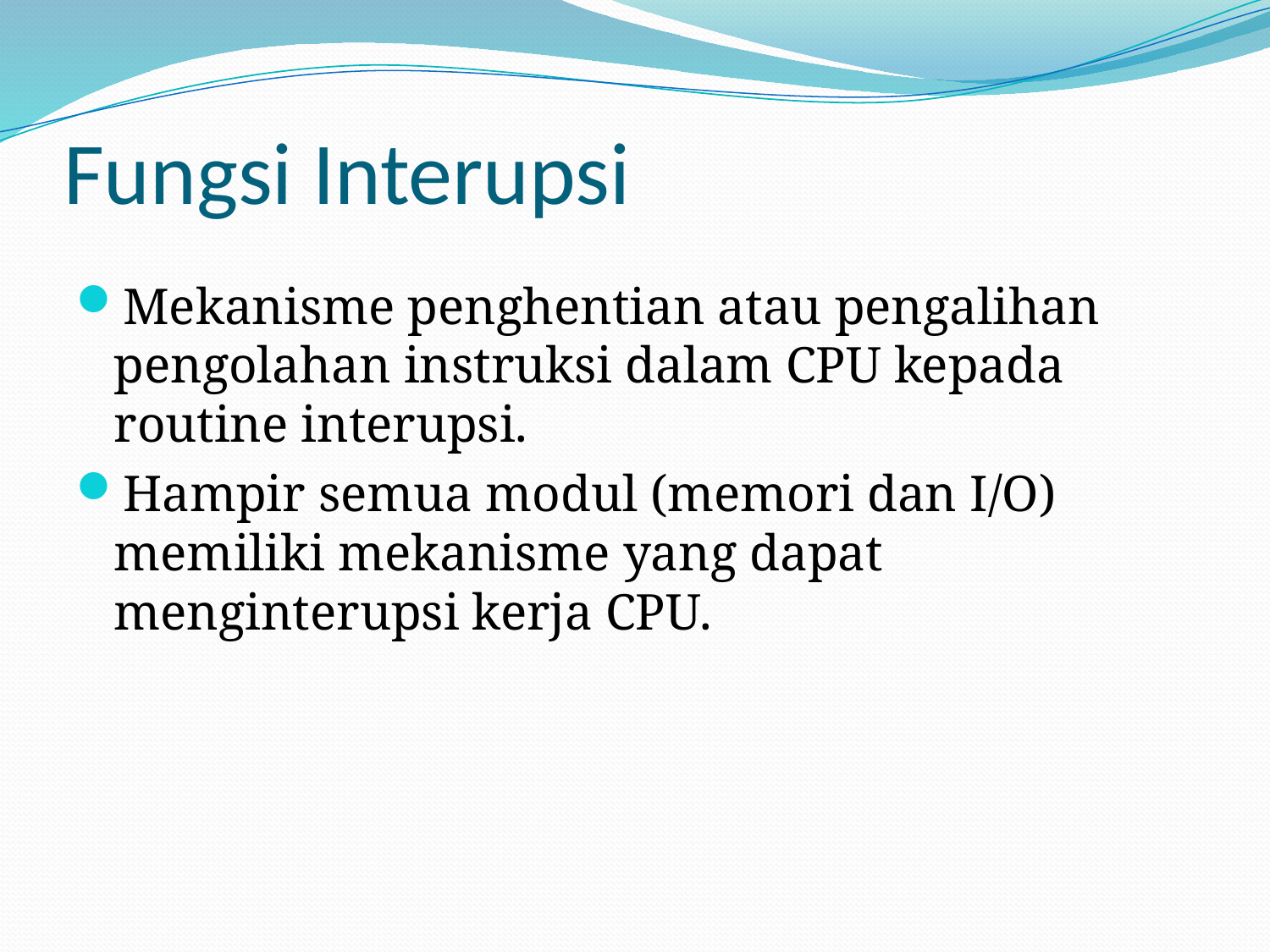

# Fungsi Interupsi
Mekanisme penghentian atau pengalihan pengolahan instruksi dalam CPU kepada routine interupsi.
Hampir semua modul (memori dan I/O) memiliki mekanisme yang dapat menginterupsi kerja CPU.